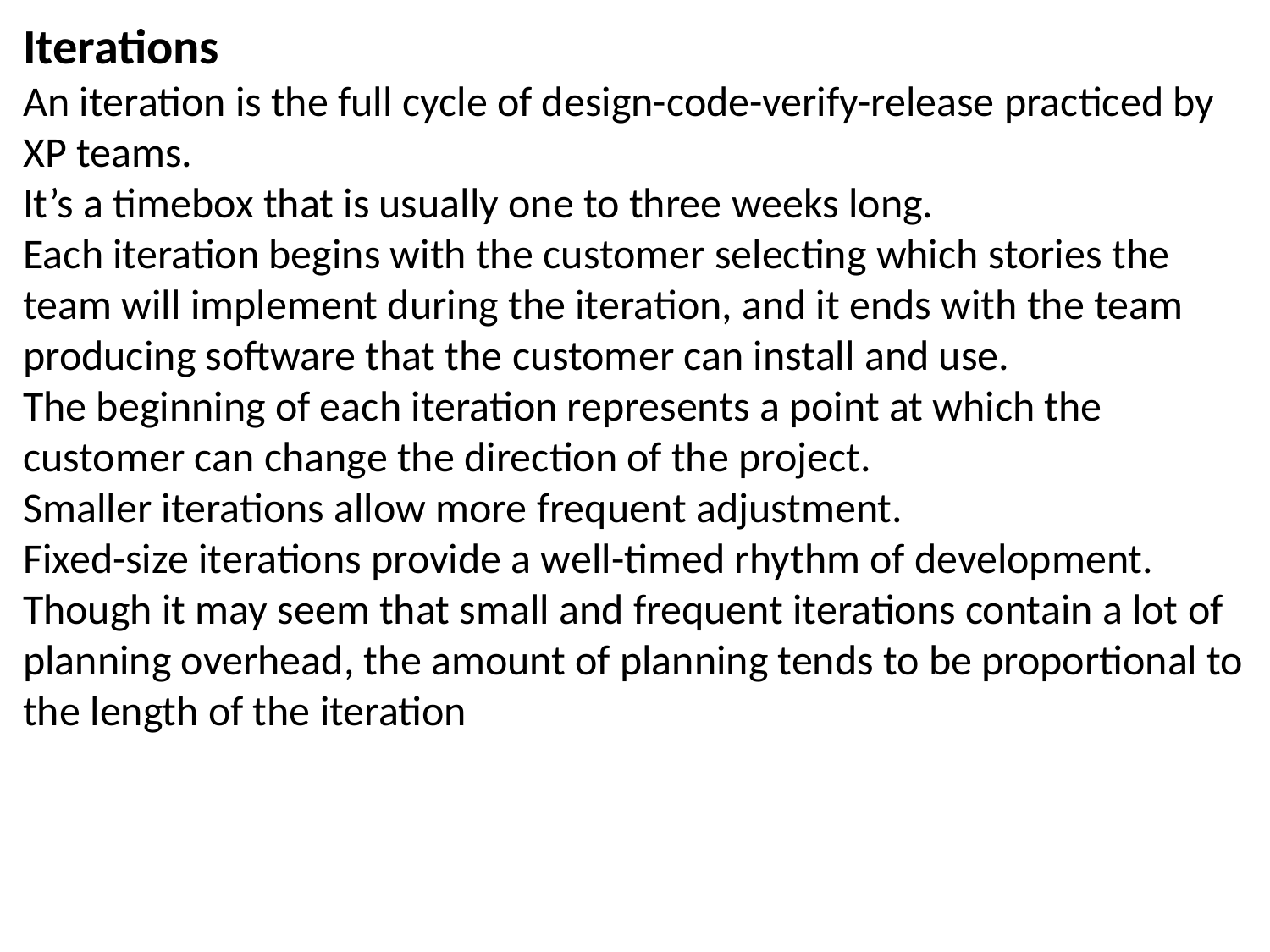

Iterations
An iteration is the full cycle of design-code-verify-release practiced by XP teams.
It’s a timebox that is usually one to three weeks long.
Each iteration begins with the customer selecting which stories the team will implement during the iteration, and it ends with the team producing software that the customer can install and use.
The beginning of each iteration represents a point at which the customer can change the direction of the project.
Smaller iterations allow more frequent adjustment.
Fixed-size iterations provide a well-timed rhythm of development.
Though it may seem that small and frequent iterations contain a lot of planning overhead, the amount of planning tends to be proportional to the length of the iteration